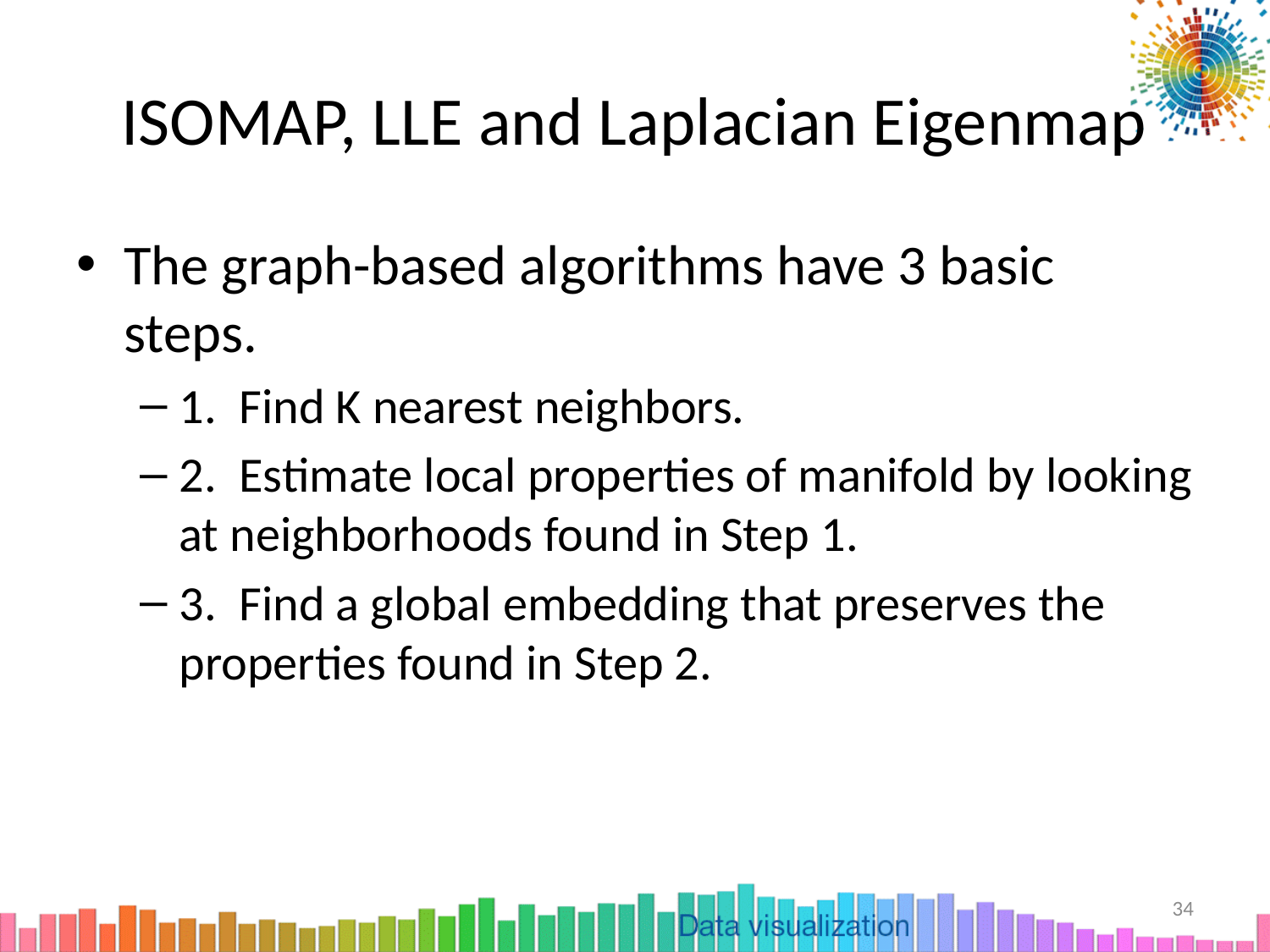

# ISOMAP, LLE and Laplacian Eigenmap
The graph-based algorithms have 3 basic steps.
1.  Find K nearest neighbors.
2.  Estimate local properties of manifold by looking at neighborhoods found in Step 1.
3.  Find a global embedding that preserves the properties found in Step 2.

34